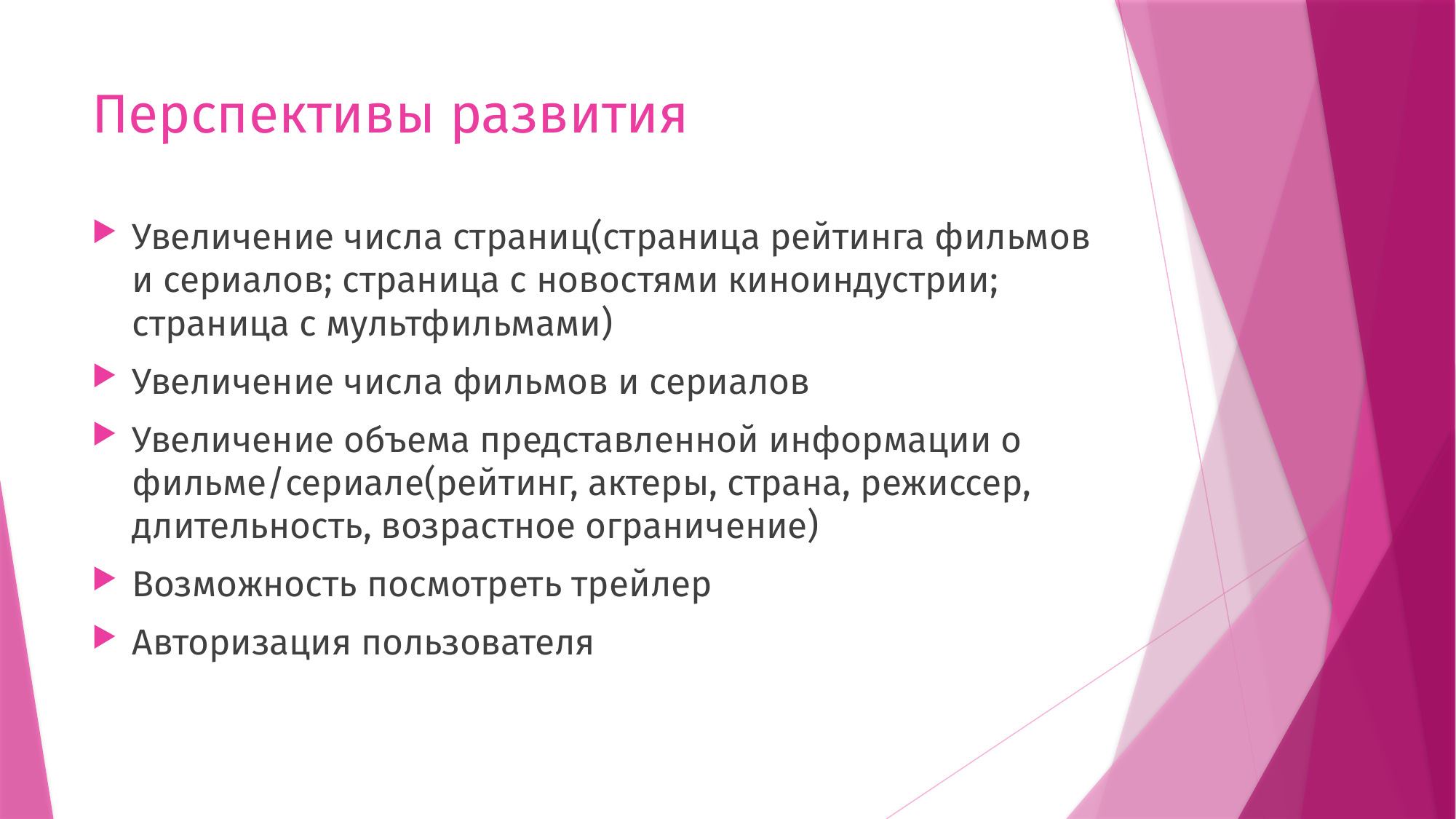

# Перспективы развития
Увеличение числа страниц(страница рейтинга фильмов и сериалов; страница с новостями киноиндустрии; страница с мультфильмами)
Увеличение числа фильмов и сериалов
Увеличение объема представленной информации о фильме/сериале(рейтинг, актеры, страна, режиссер, длительность, возрастное ограничение)
Возможность посмотреть трейлер
Авторизация пользователя